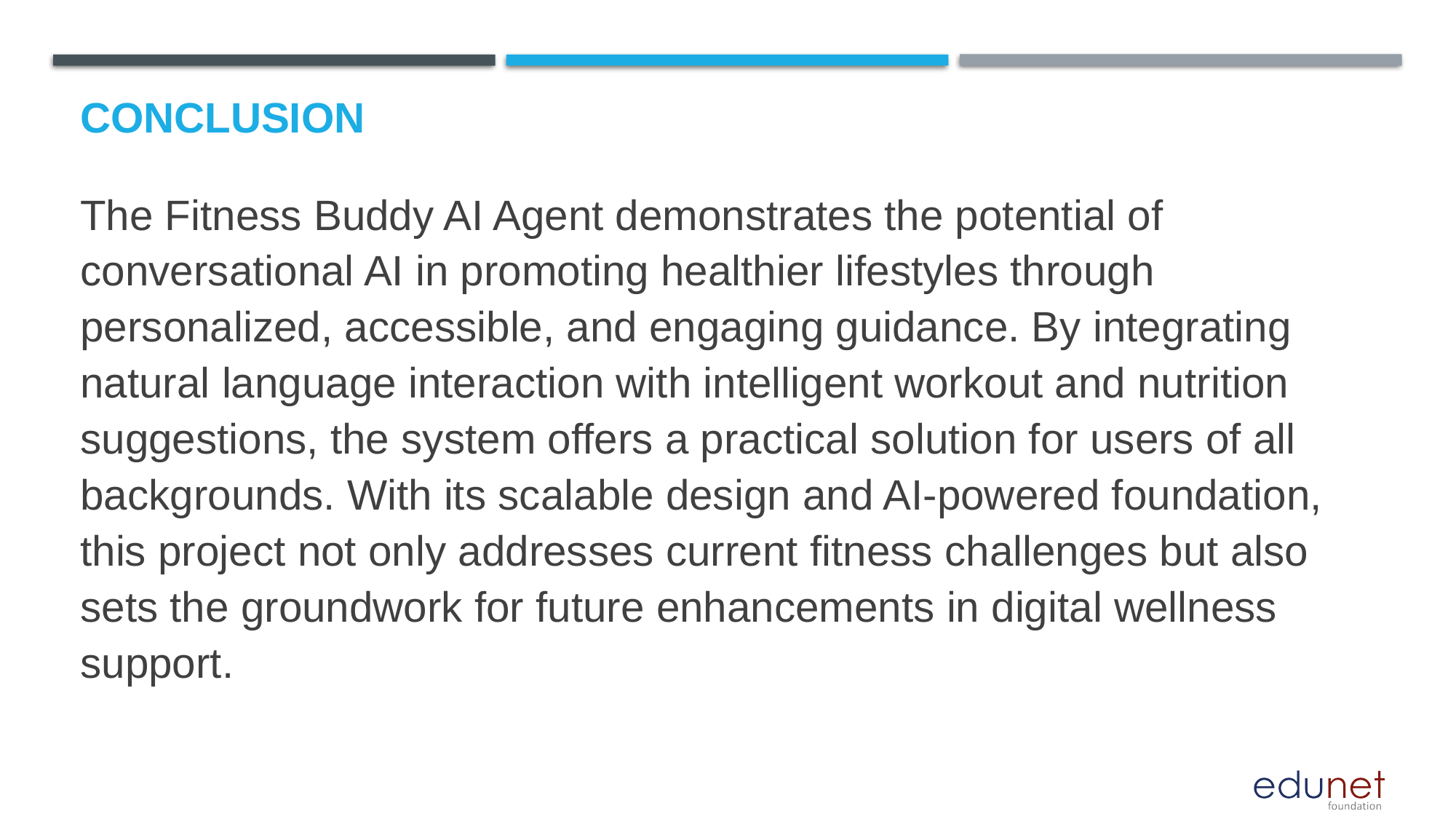

# Conclusion
The Fitness Buddy AI Agent demonstrates the potential of conversational AI in promoting healthier lifestyles through personalized, accessible, and engaging guidance. By integrating natural language interaction with intelligent workout and nutrition suggestions, the system offers a practical solution for users of all backgrounds. With its scalable design and AI-powered foundation, this project not only addresses current fitness challenges but also sets the groundwork for future enhancements in digital wellness support.